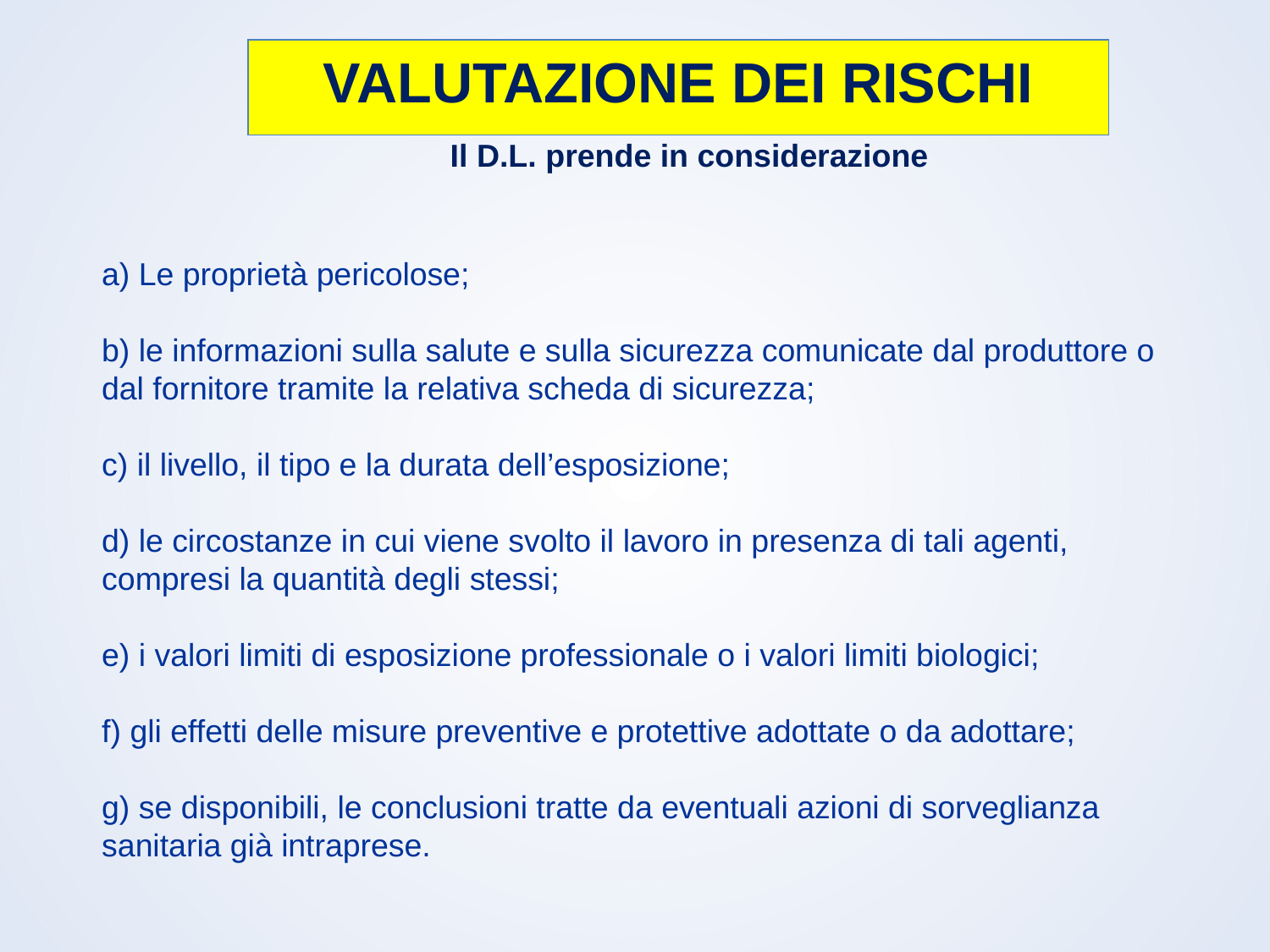

VALUTAZIONE DEI RISCHI

Il D.L. prende in considerazione
a) Le proprietà pericolose;

b) le informazioni sulla salute e sulla sicurezza comunicate dal produttore o dal fornitore tramite la relativa scheda di sicurezza;

c) il livello, il tipo e la durata dell’esposizione;

d) le circostanze in cui viene svolto il lavoro in presenza di tali agenti, compresi la quantità degli stessi;

e) i valori limiti di esposizione professionale o i valori limiti biologici;

f) gli effetti delle misure preventive e protettive adottate o da adottare;

g) se disponibili, le conclusioni tratte da eventuali azioni di sorveglianza sanitaria già intraprese.